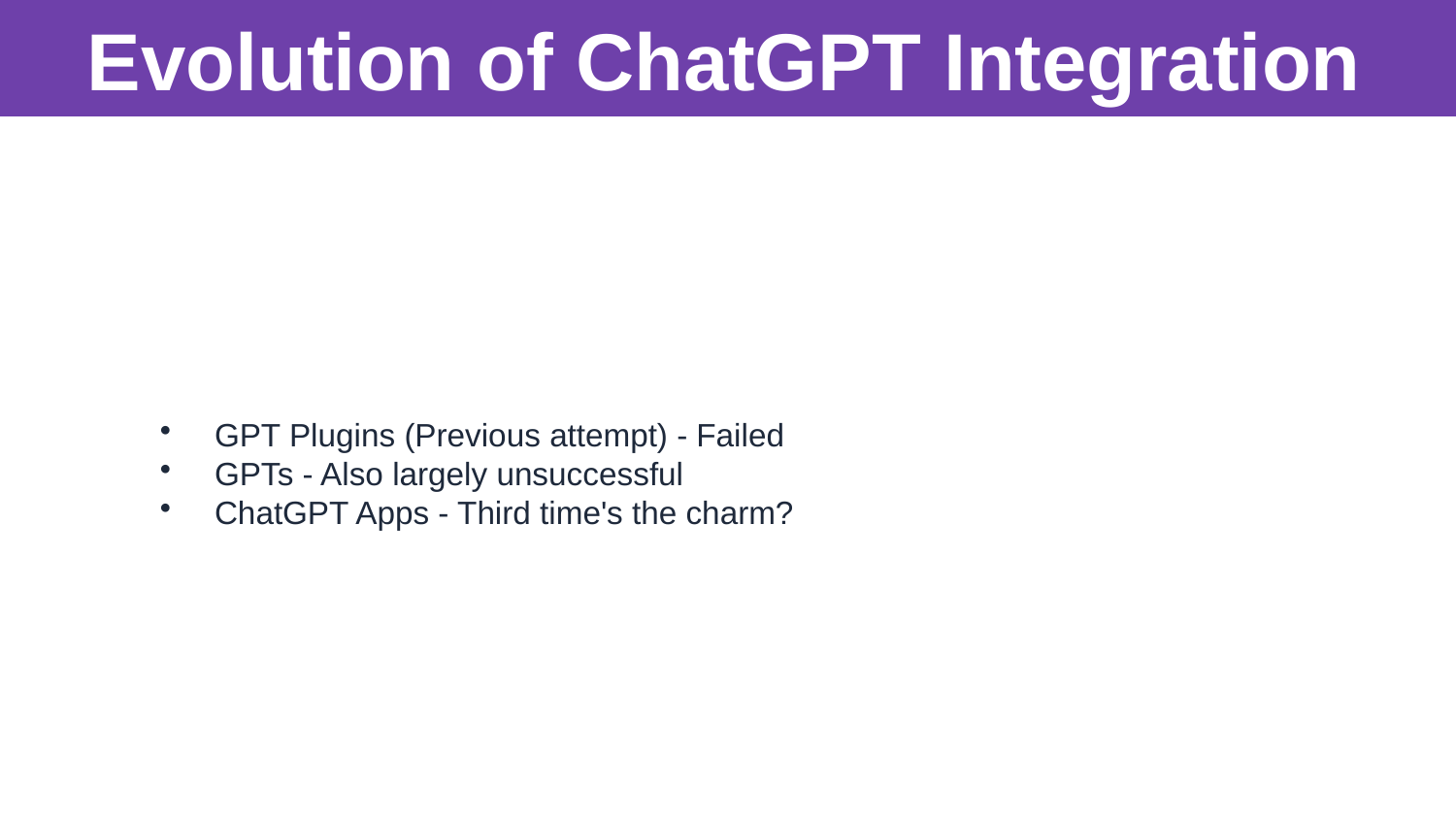

Evolution of ChatGPT Integration
GPT Plugins (Previous attempt) - Failed
GPTs - Also largely unsuccessful
ChatGPT Apps - Third time's the charm?